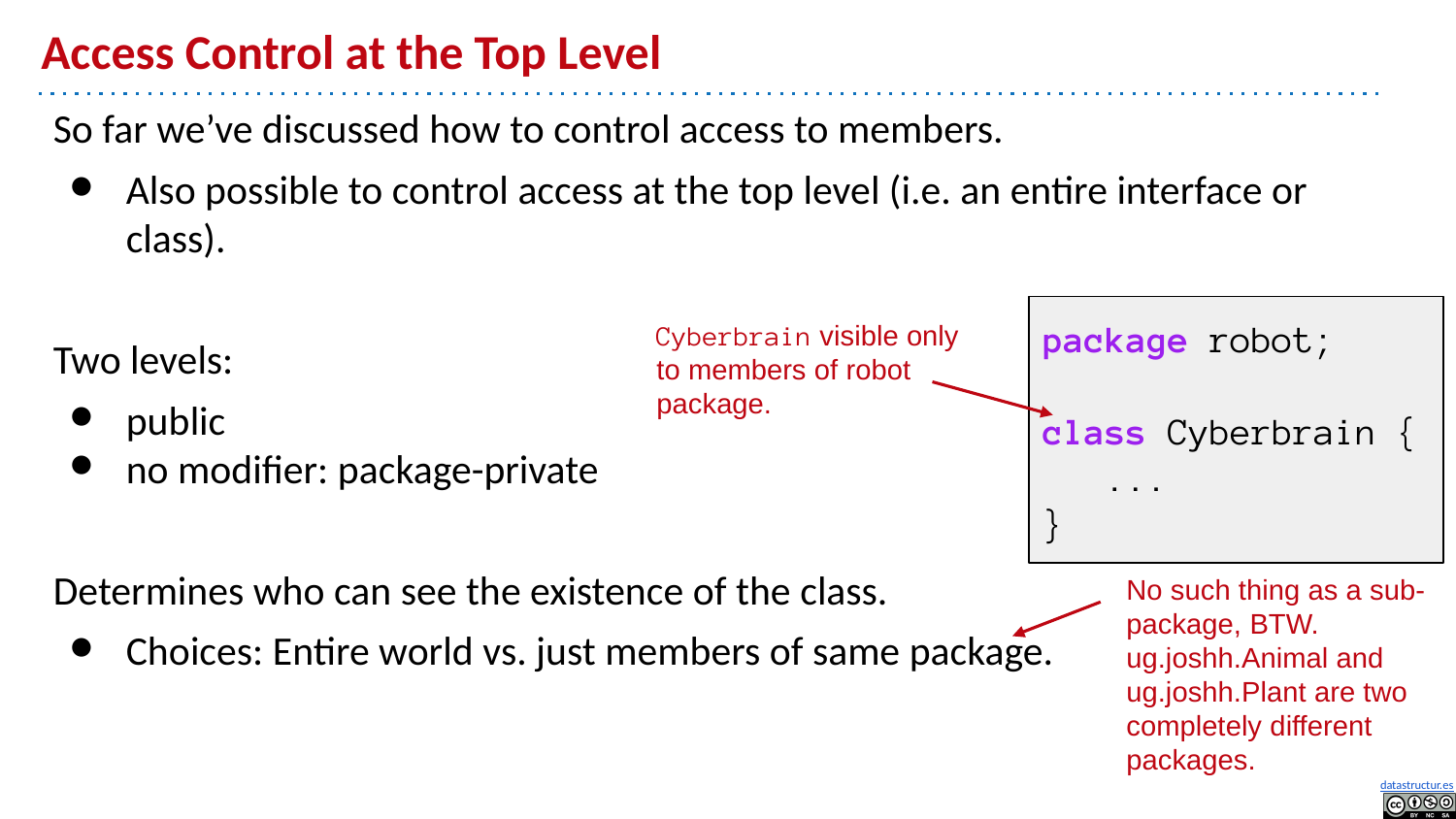

# Access Control at the Top Level
So far we’ve discussed how to control access to members.
Also possible to control access at the top level (i.e. an entire interface or class).

Two levels:
public
no modifier: package-private

Determines who can see the existence of the class.
Choices: Entire world vs. just members of same package.
package robot;

class Cyberbrain {
   ...
}
Cyberbrain visible only to members of robot package.
No such thing as a sub-package, BTW.
ug.joshh.Animal and ug.joshh.Plant are two completely different packages.